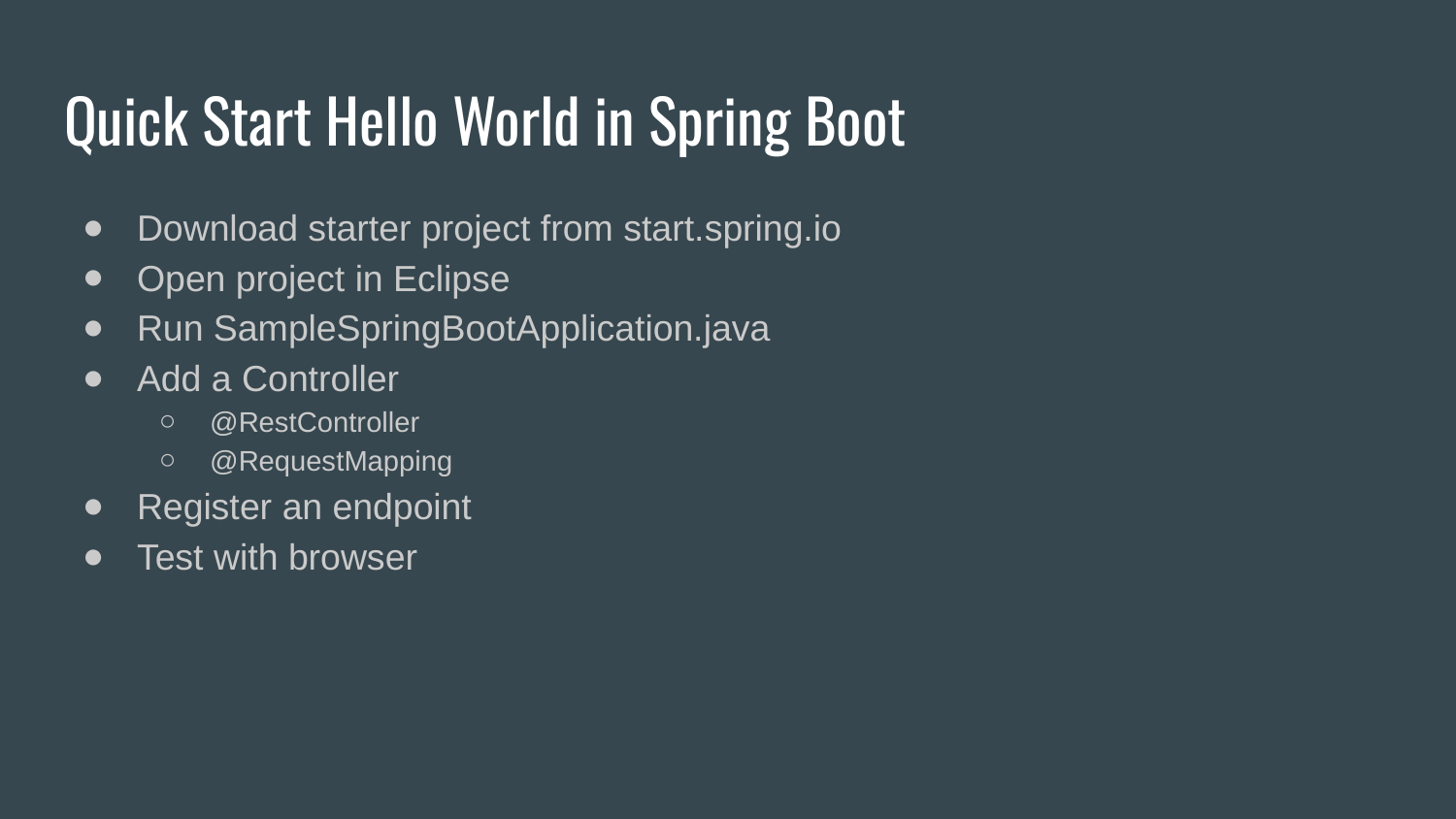

# Quick Start Hello World in Spring Boot
Download starter project from start.spring.io
Open project in Eclipse
Run SampleSpringBootApplication.java
Add a Controller
@RestController
@RequestMapping
Register an endpoint
Test with browser